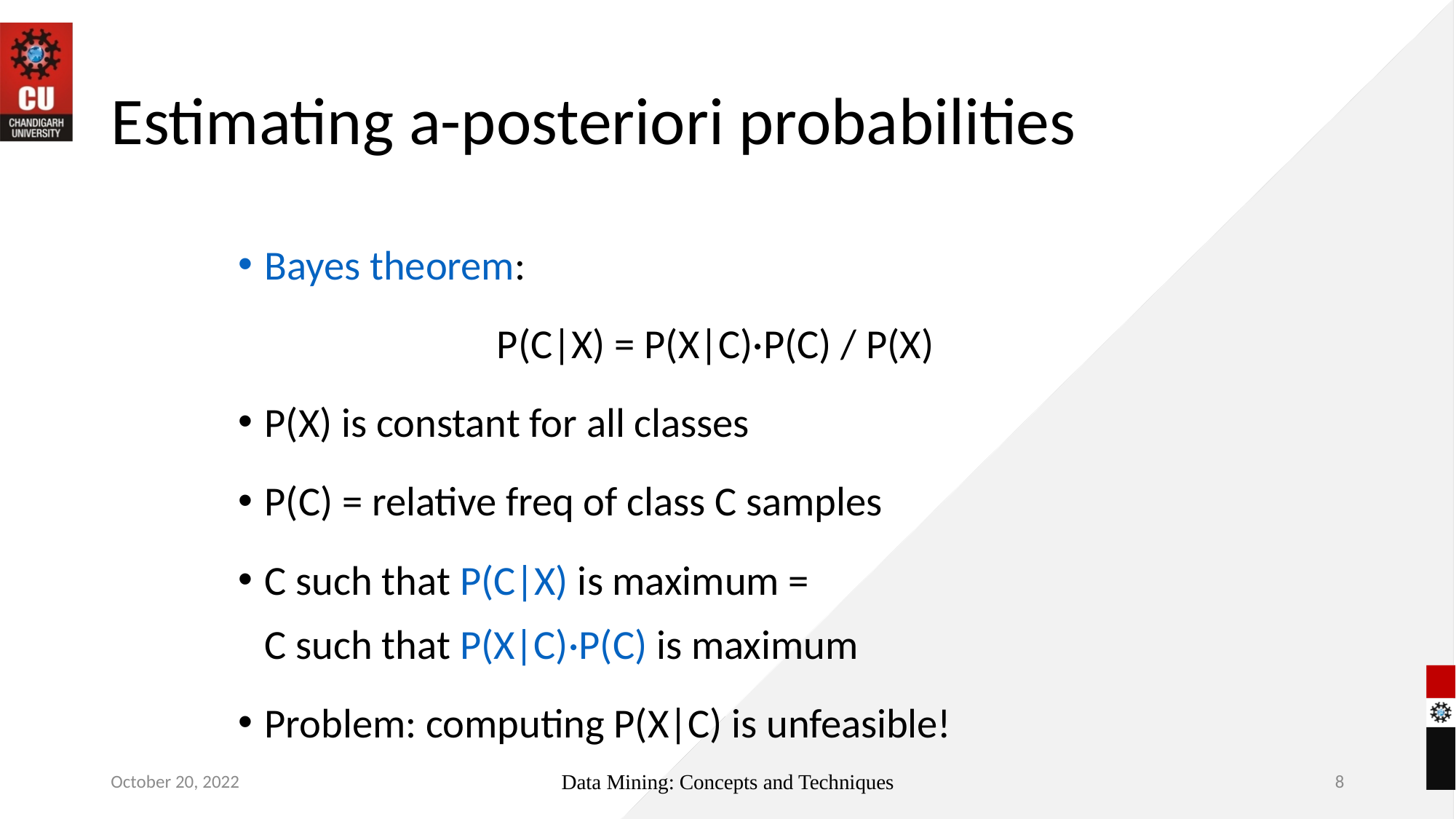

# Estimating a-posteriori probabilities
Bayes theorem:
P(C|X) = P(X|C)·P(C) / P(X)
P(X) is constant for all classes
P(C) = relative freq of class C samples
C such that P(C|X) is maximum =
C such that P(X|C)·P(C) is maximum
Problem: computing P(X|C) is unfeasible!
October 20, 2022
Data Mining: Concepts and Techniques
8